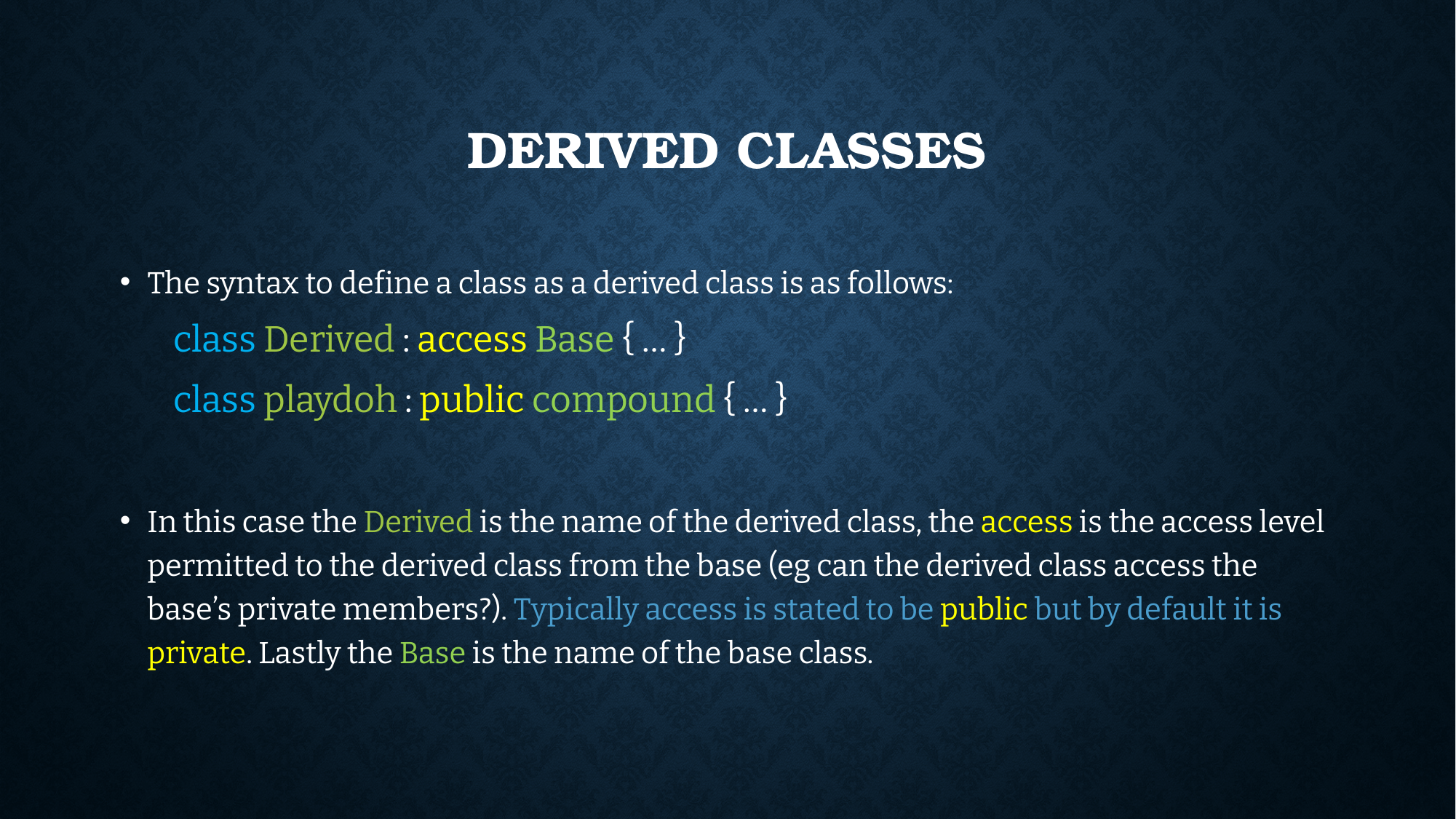

# Derived Classes
The syntax to define a class as a derived class is as follows:
class Derived : access Base { … }
class playdoh : public compound { … }

In this case the Derived is the name of the derived class, the access is the access level permitted to the derived class from the base (eg can the derived class access the base’s private members?). Typically access is stated to be public but by default it is private. Lastly the Base is the name of the base class.